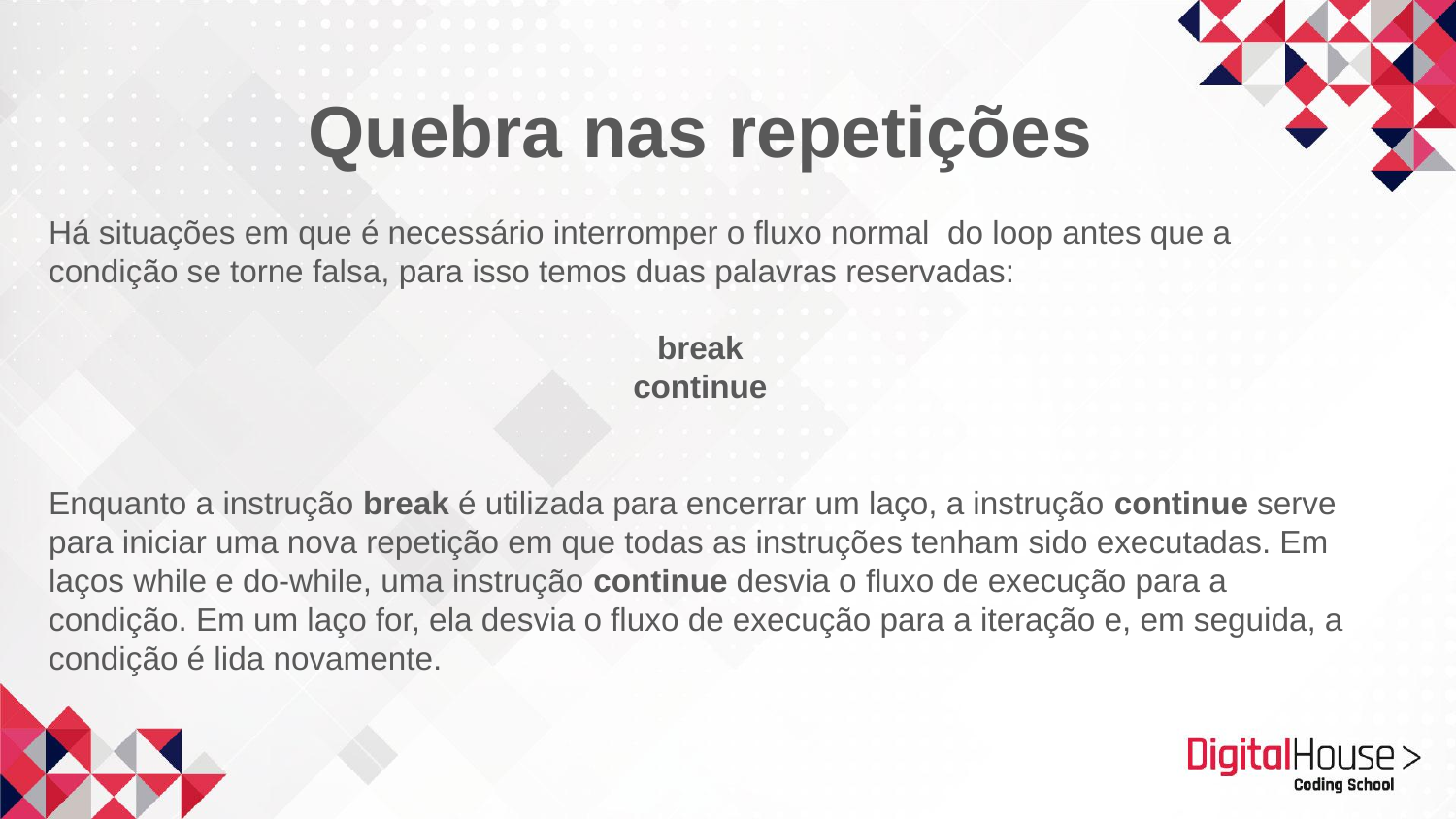

Quebra nas repetições

Há situações em que é necessário interromper o fluxo normal  do loop antes que a condição se torne falsa, para isso temos duas palavras reservadas:

break
continue

Enquanto a instrução break é utilizada para encerrar um laço, a instrução continue serve para iniciar uma nova repetição em que todas as instruções tenham sido executadas. Em laços while e do-while, uma instrução continue desvia o fluxo de execução para a condição. Em um laço for, ela desvia o fluxo de execução para a iteração e, em seguida, a condição é lida novamente.